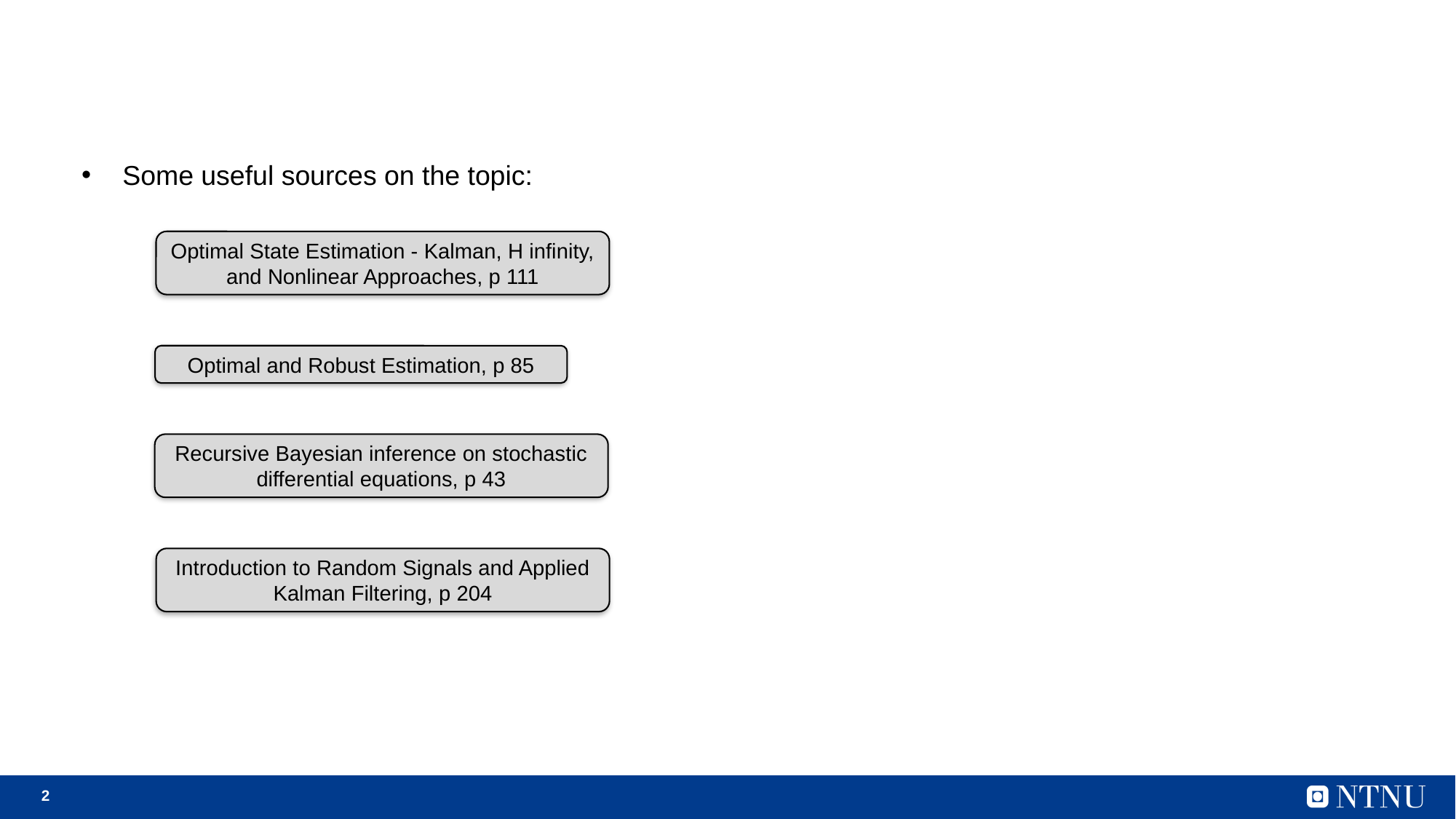

#
Some useful sources on the topic:
Optimal State Estimation - Kalman, H infinity, and Nonlinear Approaches, p 111
Optimal and Robust Estimation, p 85
Recursive Bayesian inference on stochastic differential equations, p 43
Introduction to Random Signals and Applied Kalman Filtering, p 204